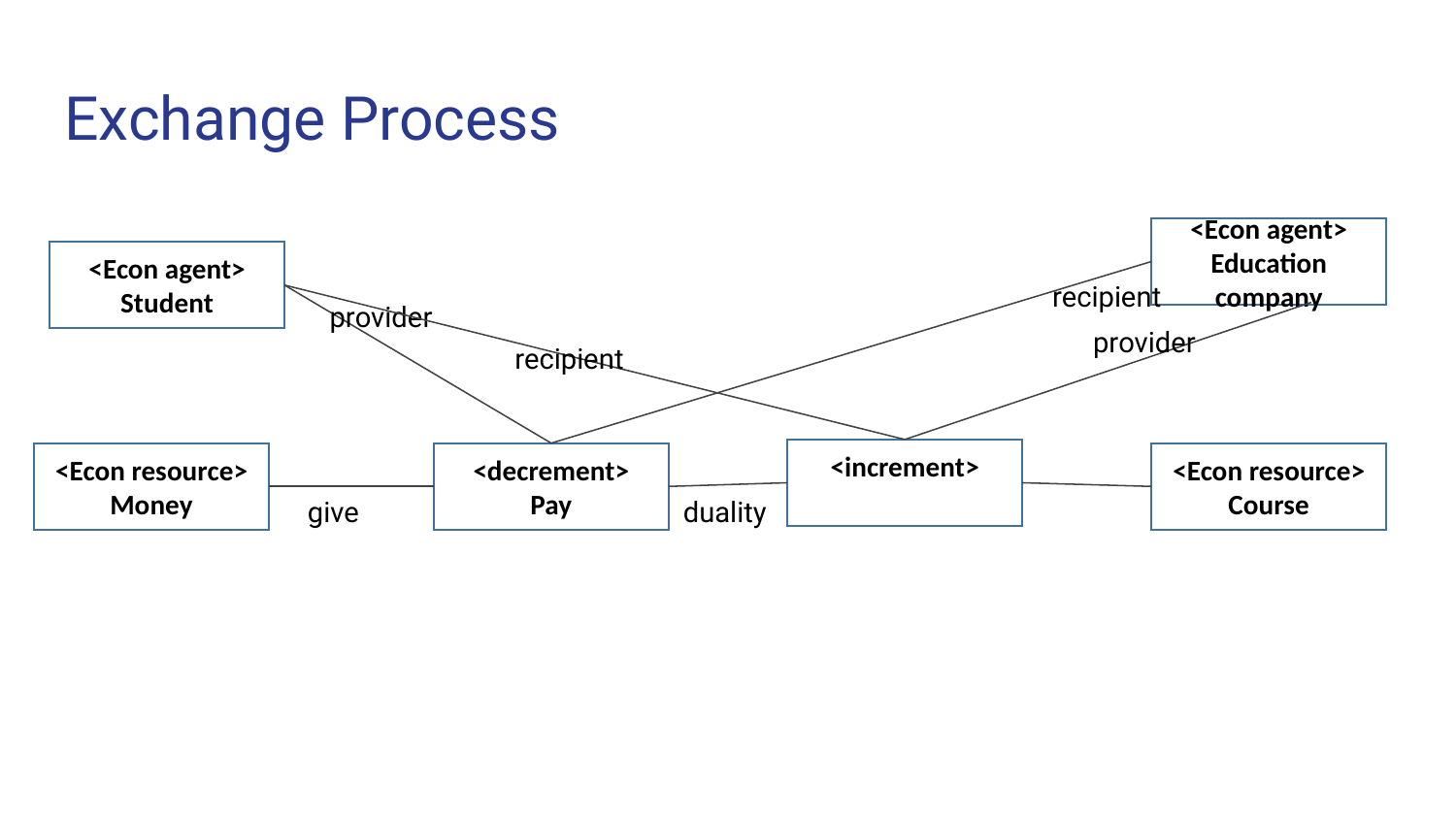

# Exchange Process
<Econ agent>
Education company
<Econ agent>
Student
recipient
provider
provider
recipient
<increment>

<Econ resource>
Money
<decrement>
Pay
<Econ resource>
Course
give
duality